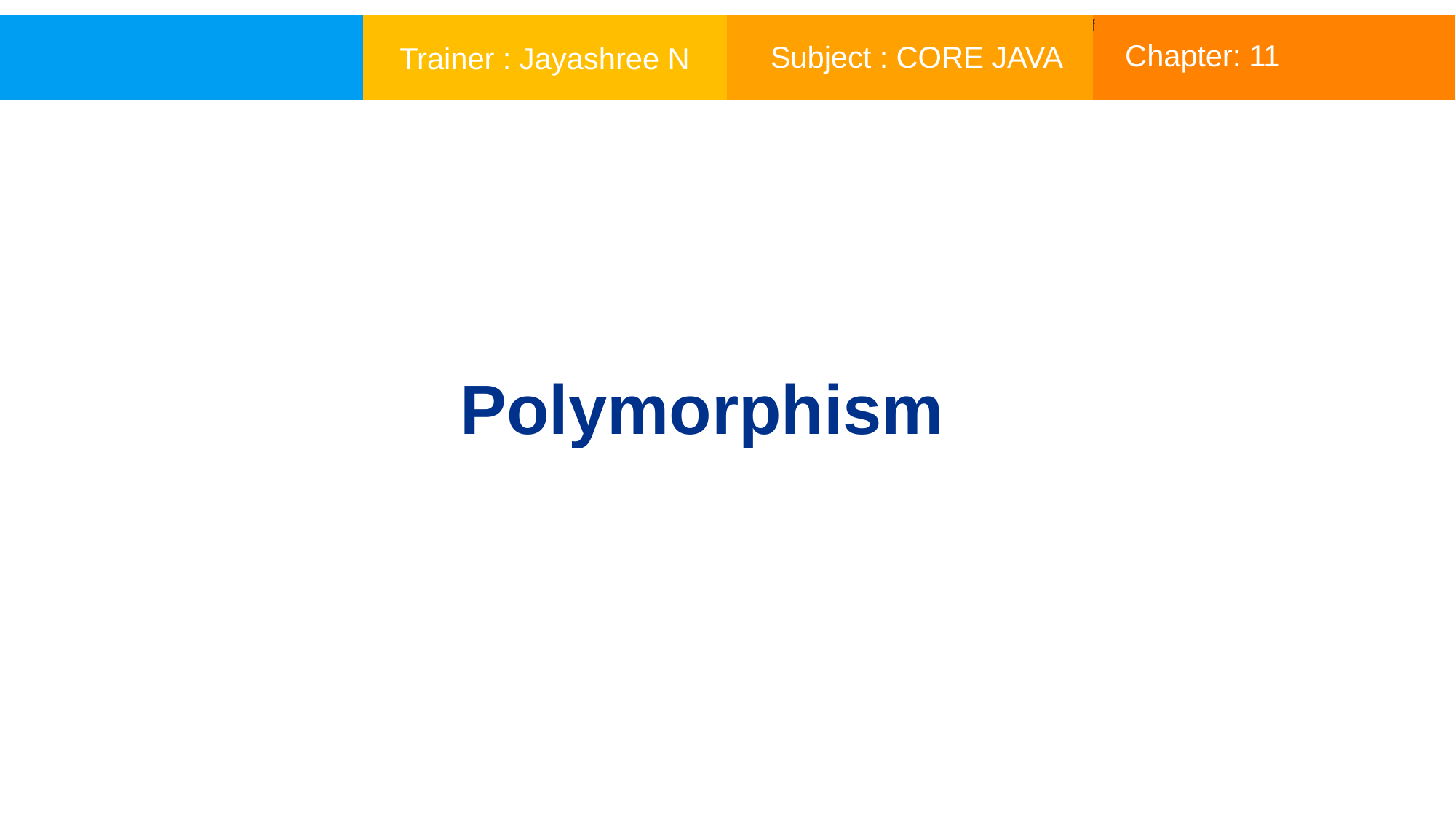

f
Chapter: 11
Subject : CORE JAVA
Trainer : Jayashree N
Polymorphism